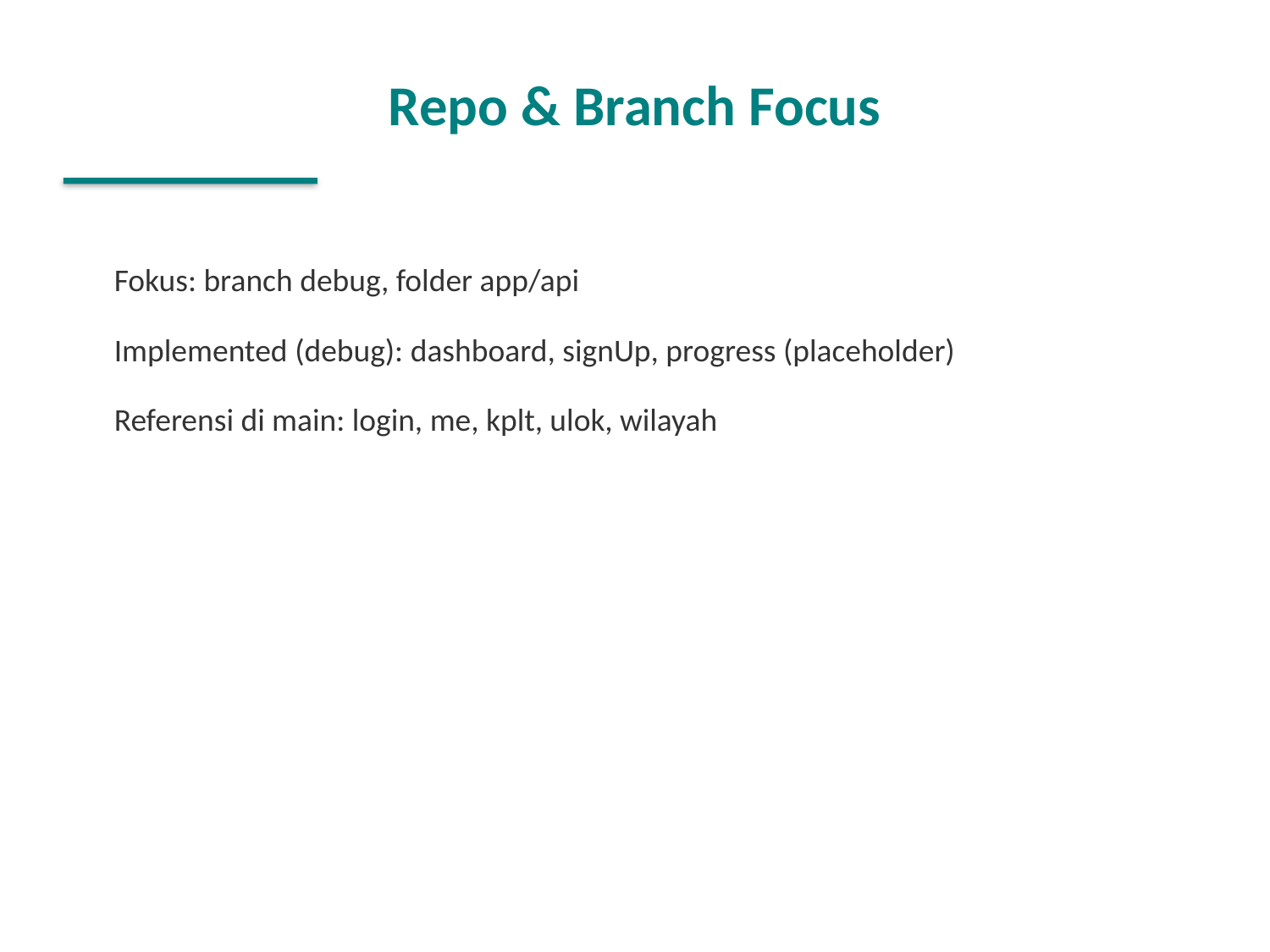

Repo & Branch Focus

Fokus: branch debug, folder app/api
Implemented (debug): dashboard, signUp, progress (placeholder)
Referensi di main: login, me, kplt, ulok, wilayah